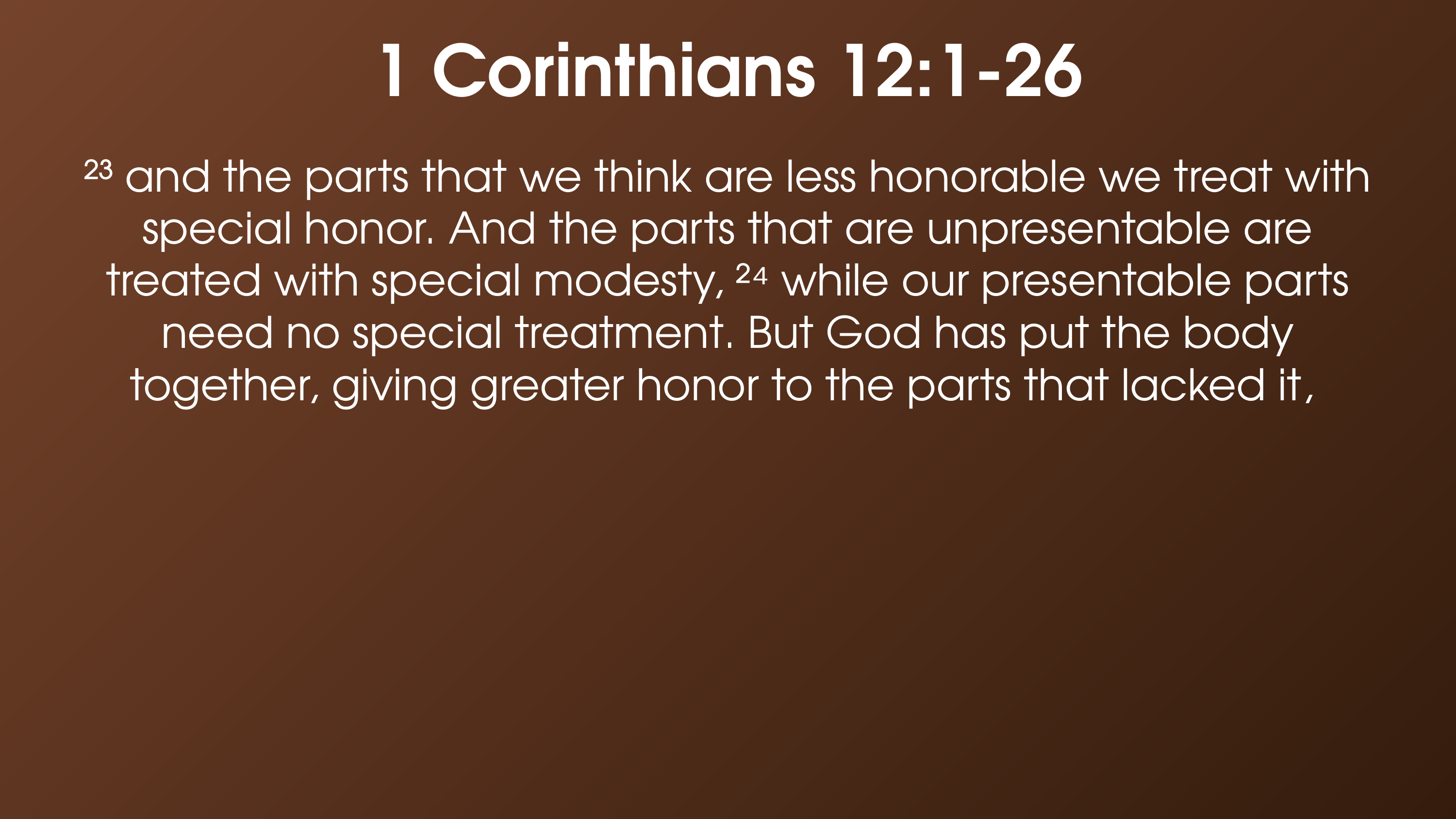

1 Corinthians 12:1-26
²³ and the parts that we think are less honorable we treat with special honor. And the parts that are unpresentable are treated with special modesty, ²⁴ while our presentable parts need no special treatment. But God has put the body together, giving greater honor to the parts that lacked it,